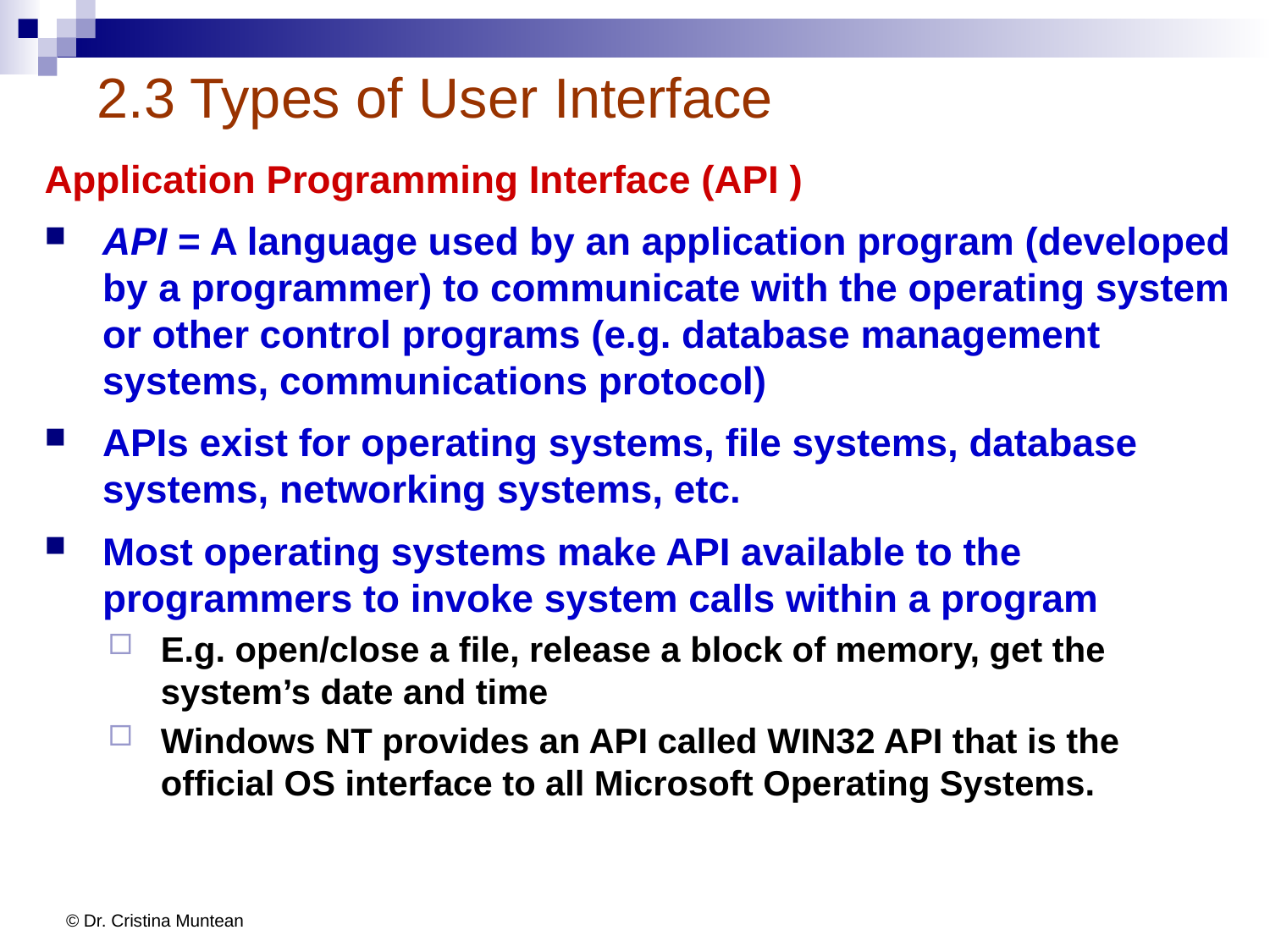

# 2.3 Types of User Interface
Application Programming Interface (API )
API = A language used by an application program (developed by a programmer) to communicate with the operating system or other control programs (e.g. database management systems, communications protocol)
APIs exist for operating systems, file systems, database systems, networking systems, etc.
Most operating systems make API available to the programmers to invoke system calls within a program
E.g. open/close a file, release a block of memory, get the system’s date and time
Windows NT provides an API called WIN32 API that is the official OS interface to all Microsoft Operating Systems.